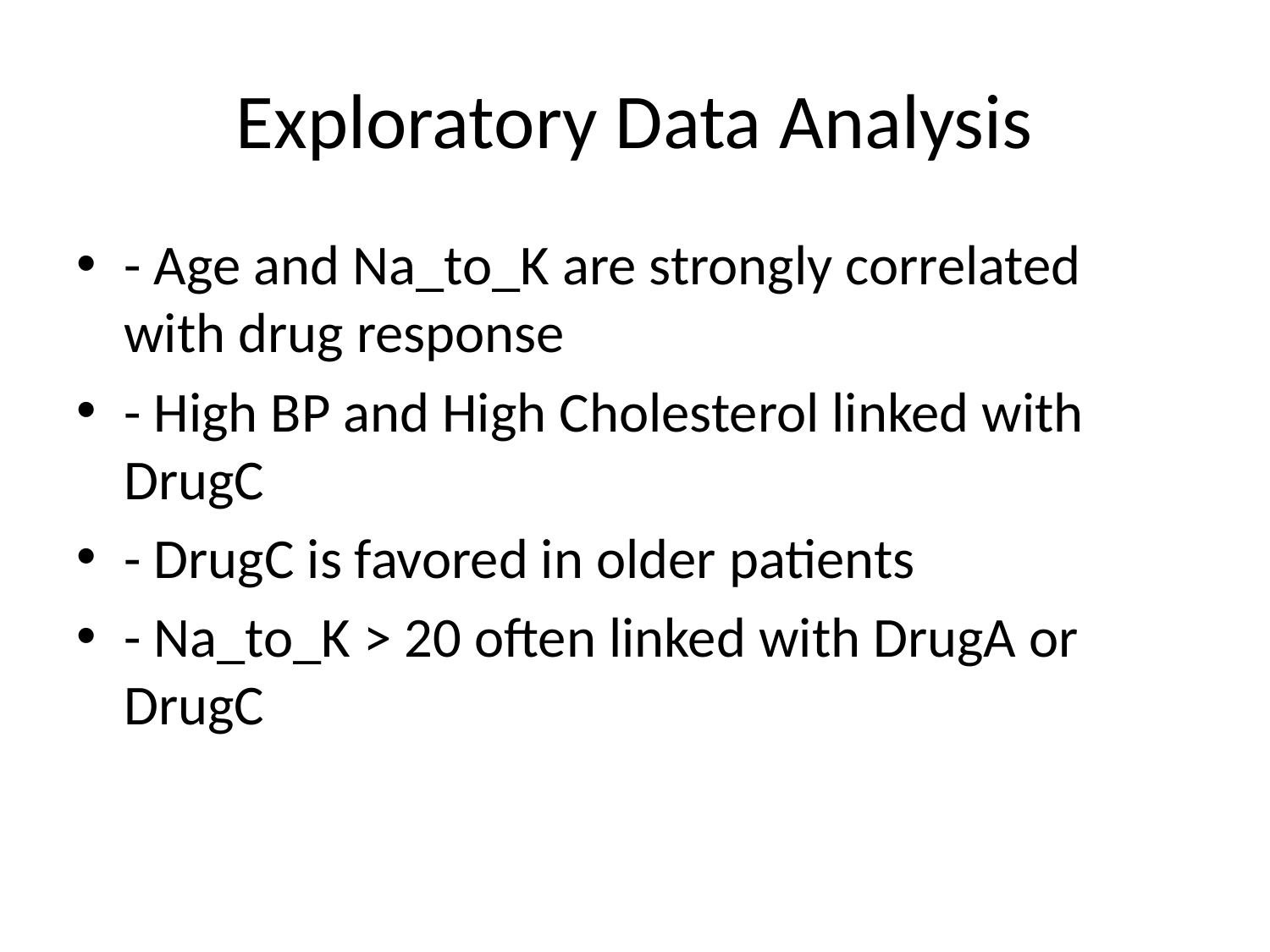

# Exploratory Data Analysis
- Age and Na_to_K are strongly correlated with drug response
- High BP and High Cholesterol linked with DrugC
- DrugC is favored in older patients
- Na_to_K > 20 often linked with DrugA or DrugC